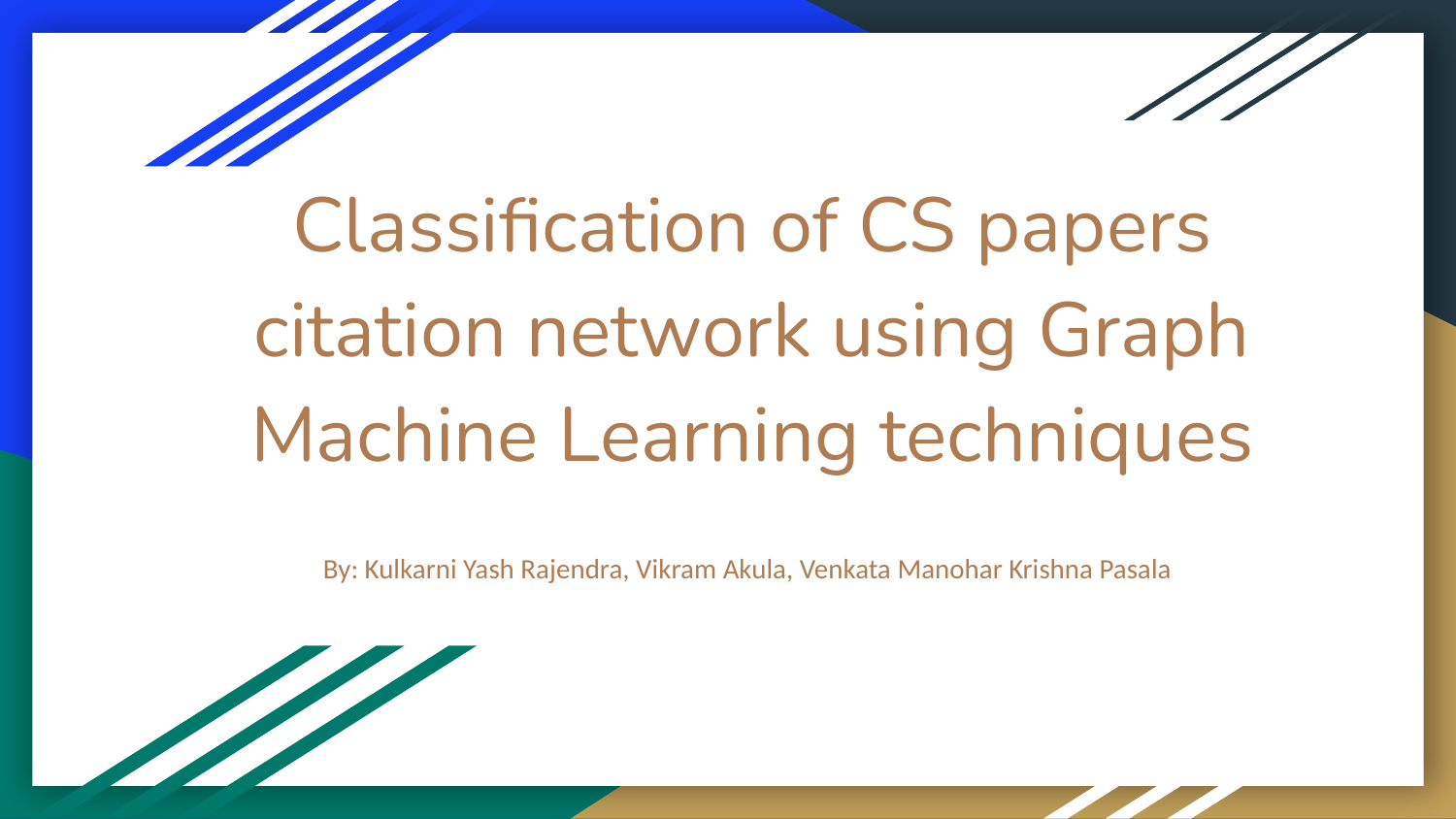

# Classification of CS papers citation network using Graph Machine Learning techniques
By: Kulkarni Yash Rajendra, Vikram Akula, Venkata Manohar Krishna Pasala